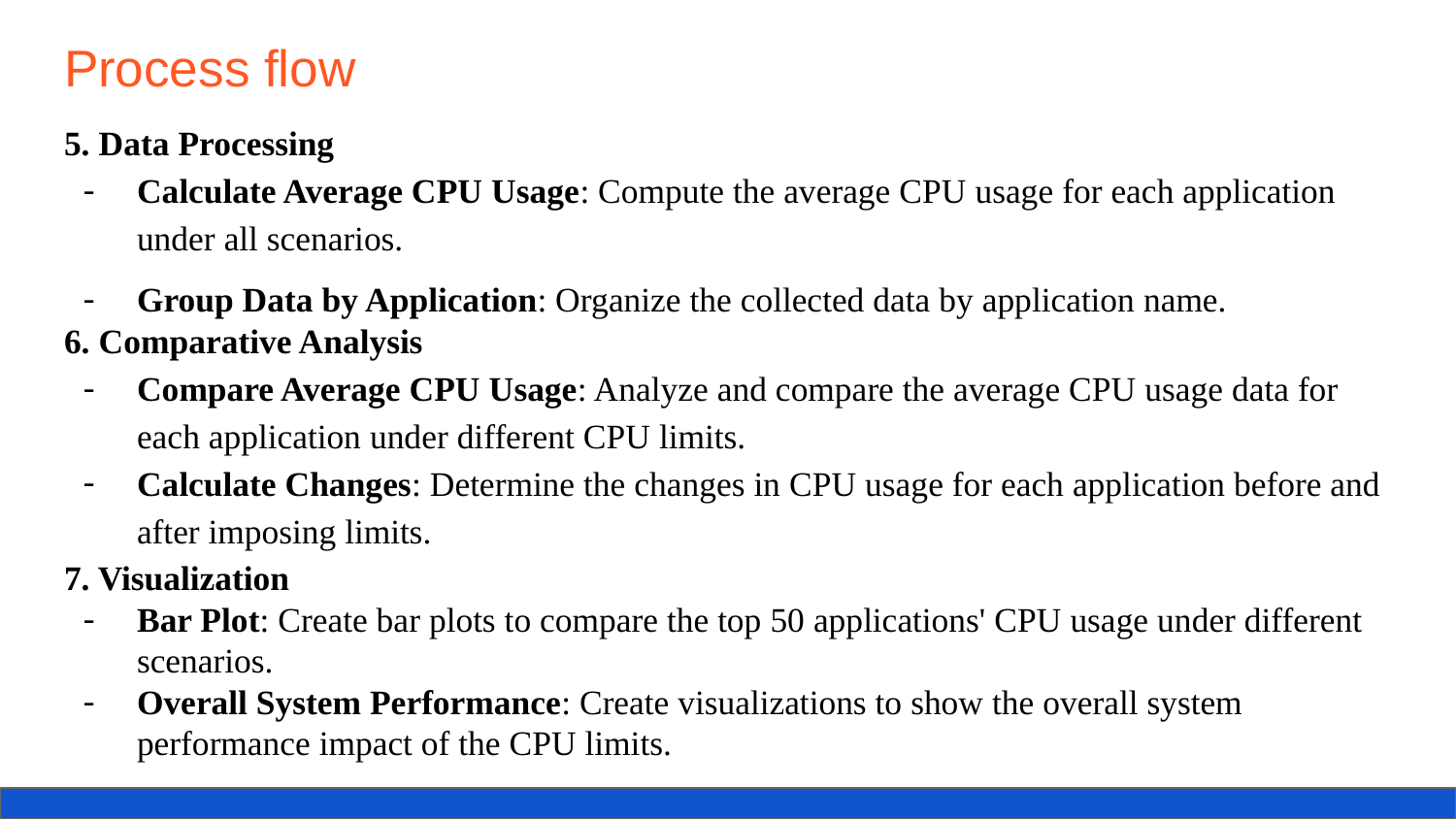

# Process flow

5. Data Processing
Calculate Average CPU Usage: Compute the average CPU usage for each application under all scenarios.
Group Data by Application: Organize the collected data by application name.
6. Comparative Analysis
Compare Average CPU Usage: Analyze and compare the average CPU usage data for each application under different CPU limits.
Calculate Changes: Determine the changes in CPU usage for each application before and after imposing limits.
7. Visualization
Bar Plot: Create bar plots to compare the top 50 applications' CPU usage under different scenarios.
Overall System Performance: Create visualizations to show the overall system performance impact of the CPU limits.